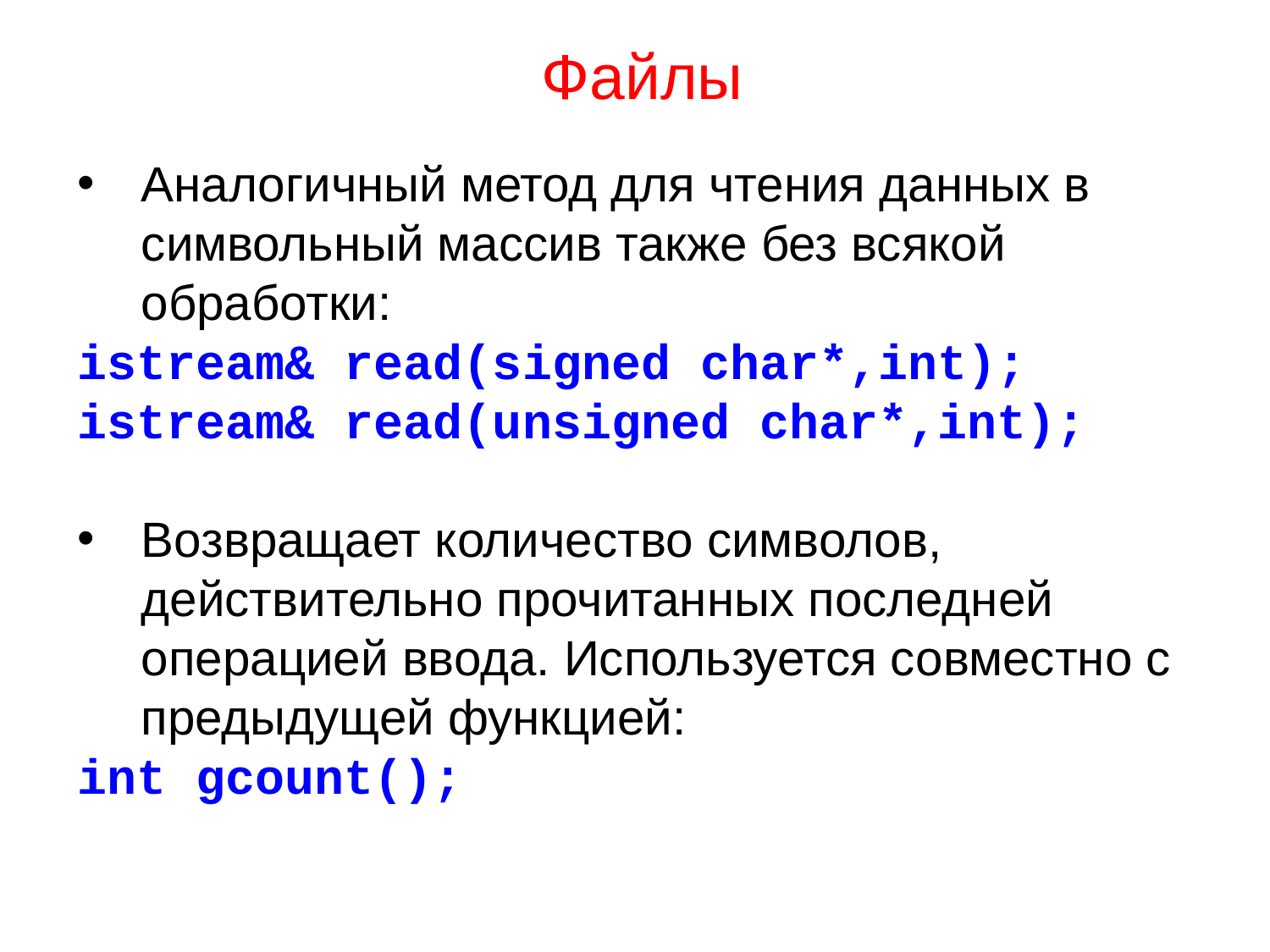

# Файлы
Аналогичный метод для чтения данных в символьный массив также без всякой обработки:
istream& read(signed char*,int);
istream& read(unsigned char*,int);

Возвращает количество символов, действительно прочитанных последней операцией ввода. Используется совместно с предыдущей функцией:
int gcount();